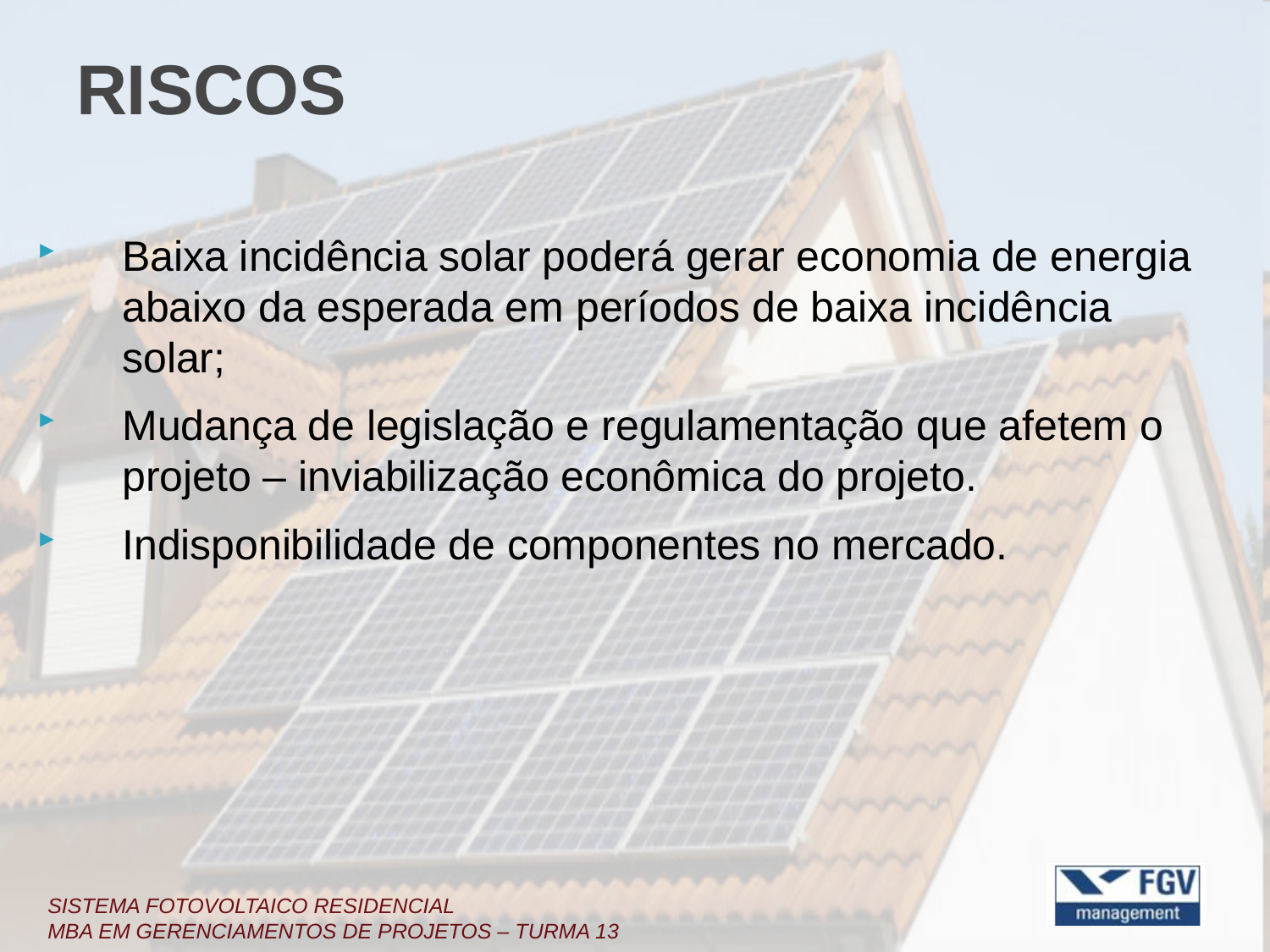

# RISCOS
Baixa incidência solar poderá gerar economia de energia abaixo da esperada em períodos de baixa incidência solar;
Mudança de legislação e regulamentação que afetem o projeto – inviabilização econômica do projeto.
Indisponibilidade de componentes no mercado.